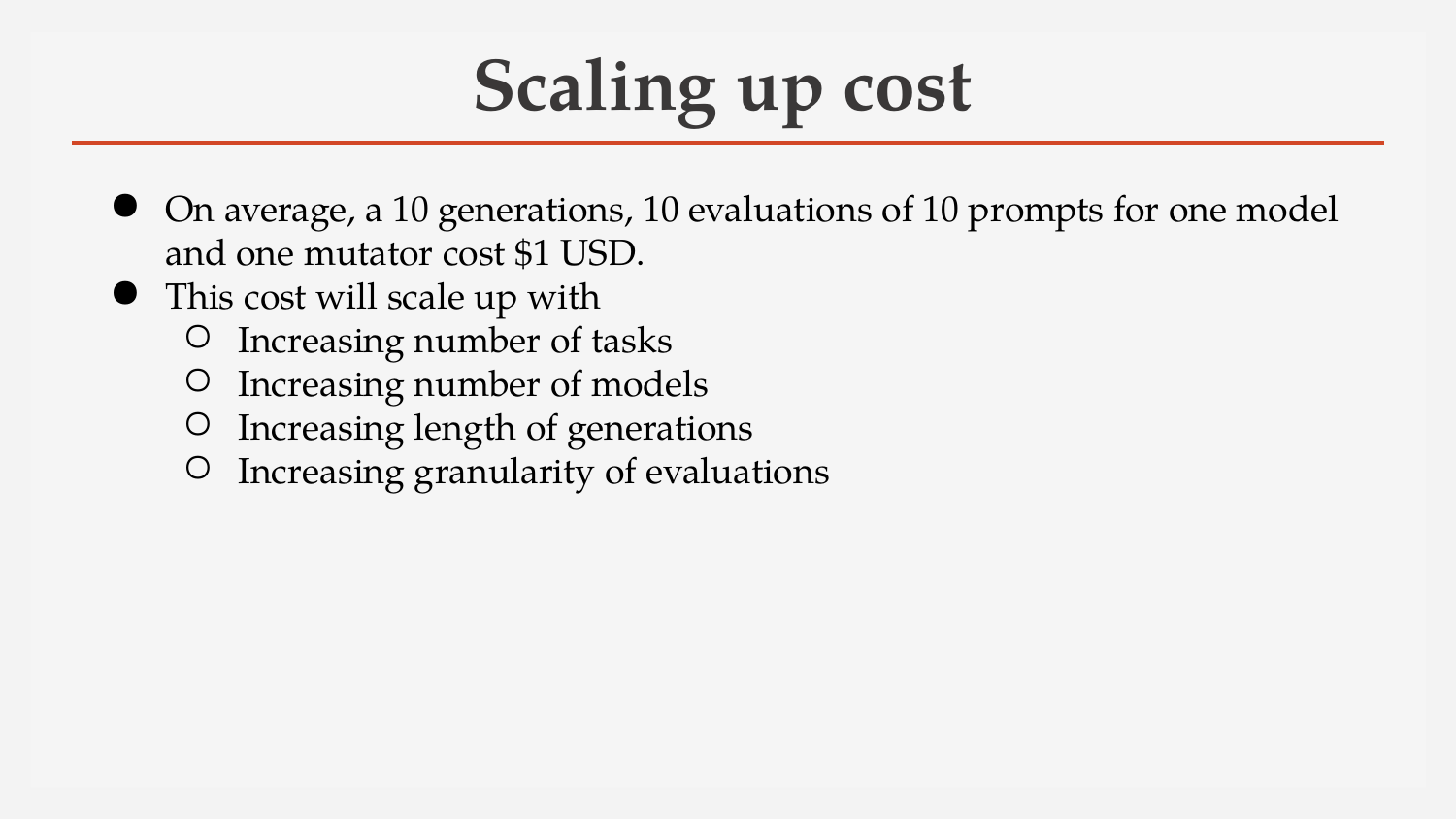

# Scaling up cost
On average, a 10 generations, 10 evaluations of 10 prompts for one model and one mutator cost $1 USD.
This cost will scale up with
Increasing number of tasks
Increasing number of models
Increasing length of generations
Increasing granularity of evaluations